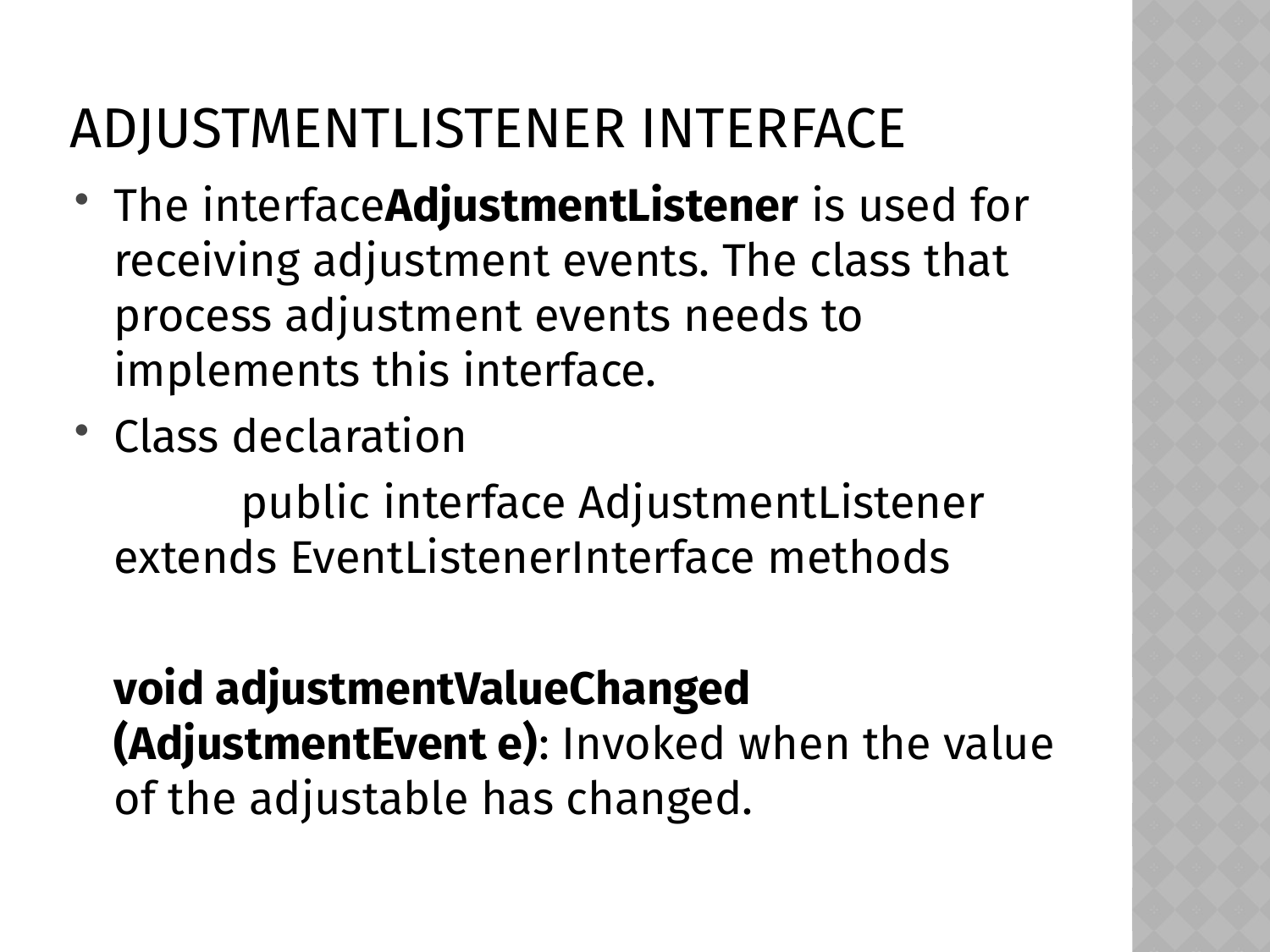

# AdjustmentListener Interface
The interfaceAdjustmentListener is used for receiving adjustment events. The class that process adjustment events needs to implements this interface.
Class declaration
		public interface AdjustmentListener extends EventListenerInterface methods

	void adjustmentValueChanged (AdjustmentEvent e): Invoked when the value of the adjustable has changed.